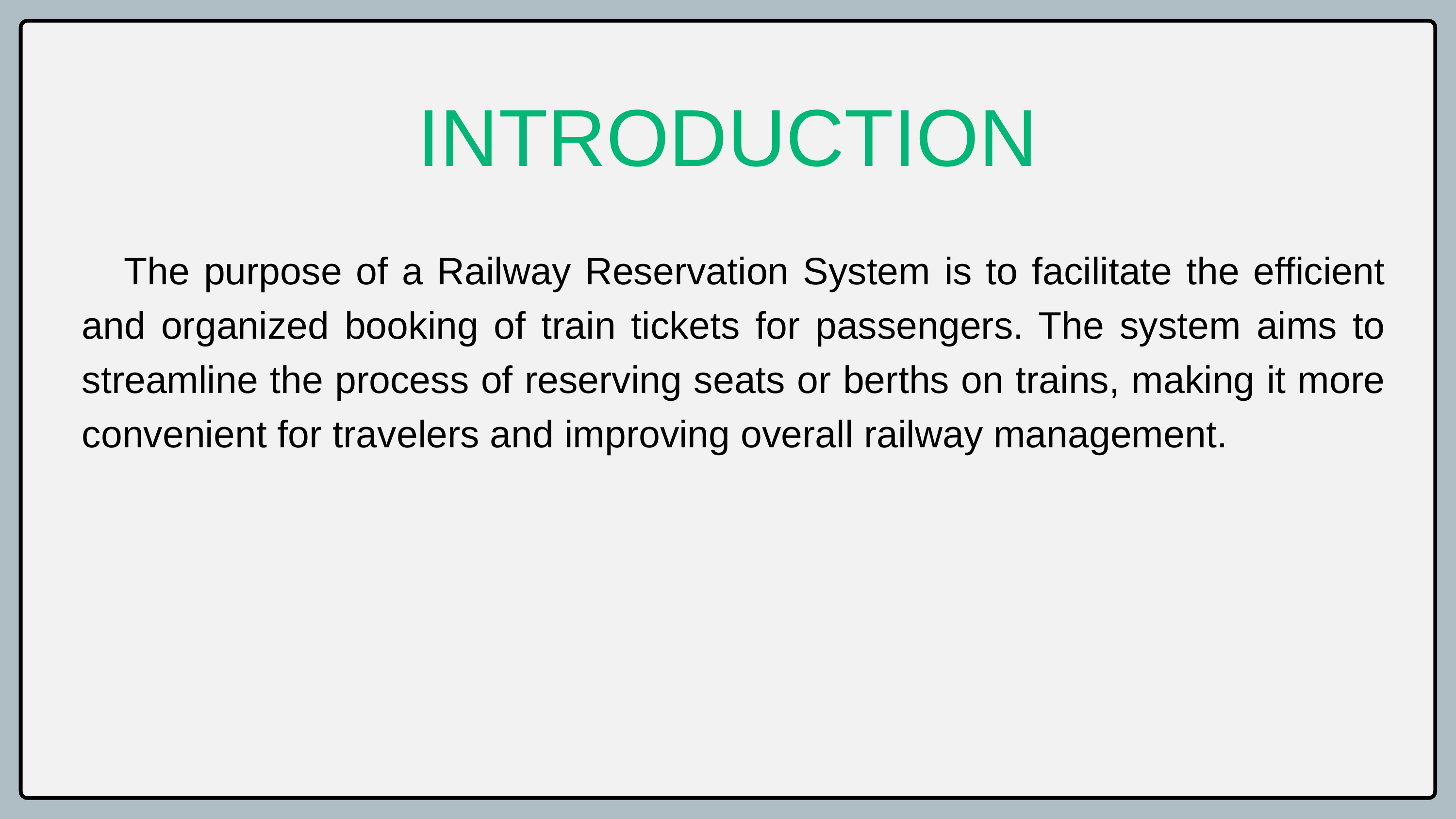

INTRODUCTION
   The purpose of a Railway Reservation System is to facilitate the efficient and organized booking of train tickets for passengers. The system aims to streamline the process of reserving seats or berths on trains, making it more convenient for travelers and improving overall railway management.